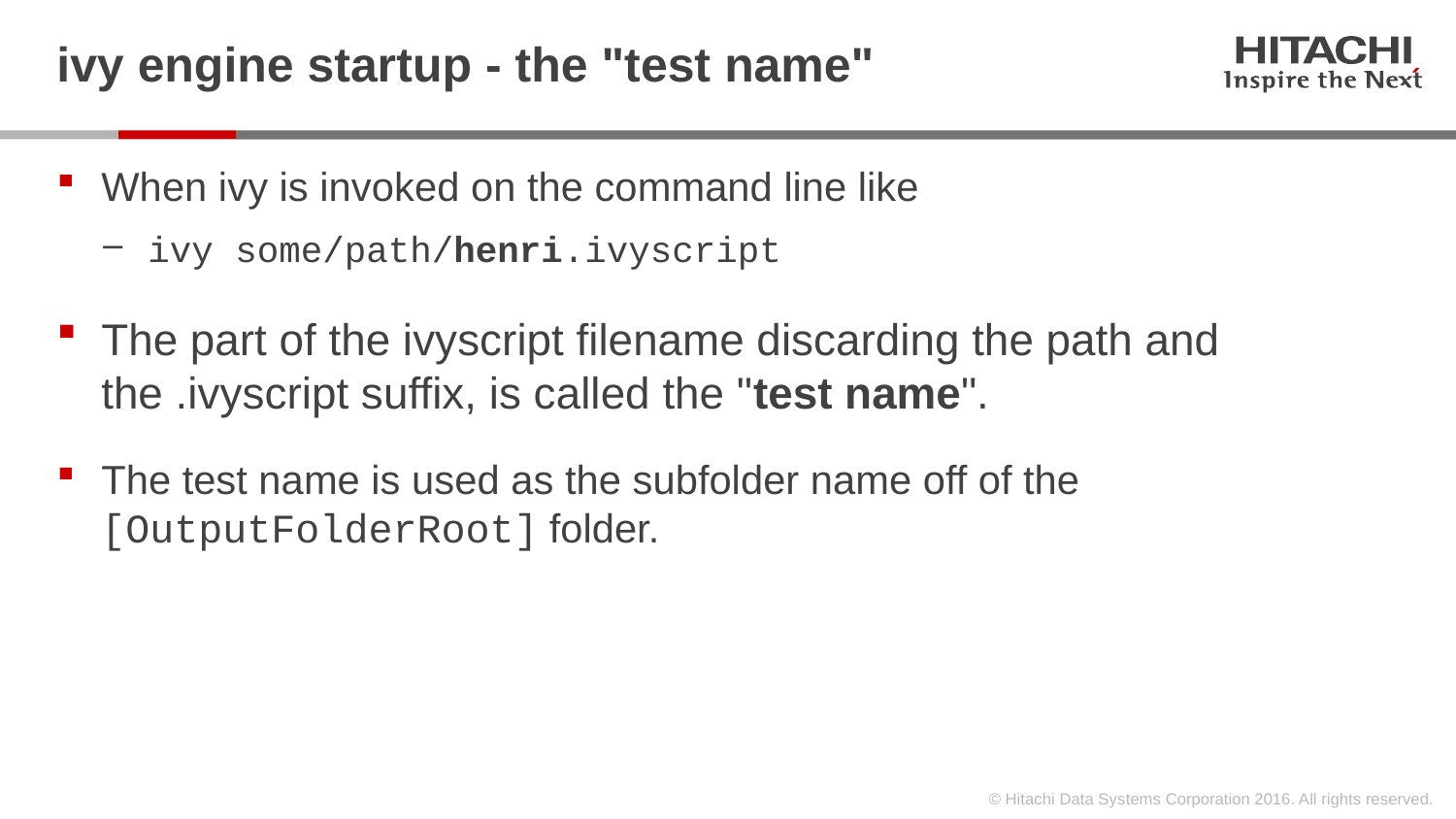

# ivy engine startup - the "test name"
When ivy is invoked on the command line like
ivy some/path/henri.ivyscript
The part of the ivyscript filename discarding the path and the .ivyscript suffix, is called the "test name".
The test name is used as the subfolder name off of the [OutputFolderRoot] folder.